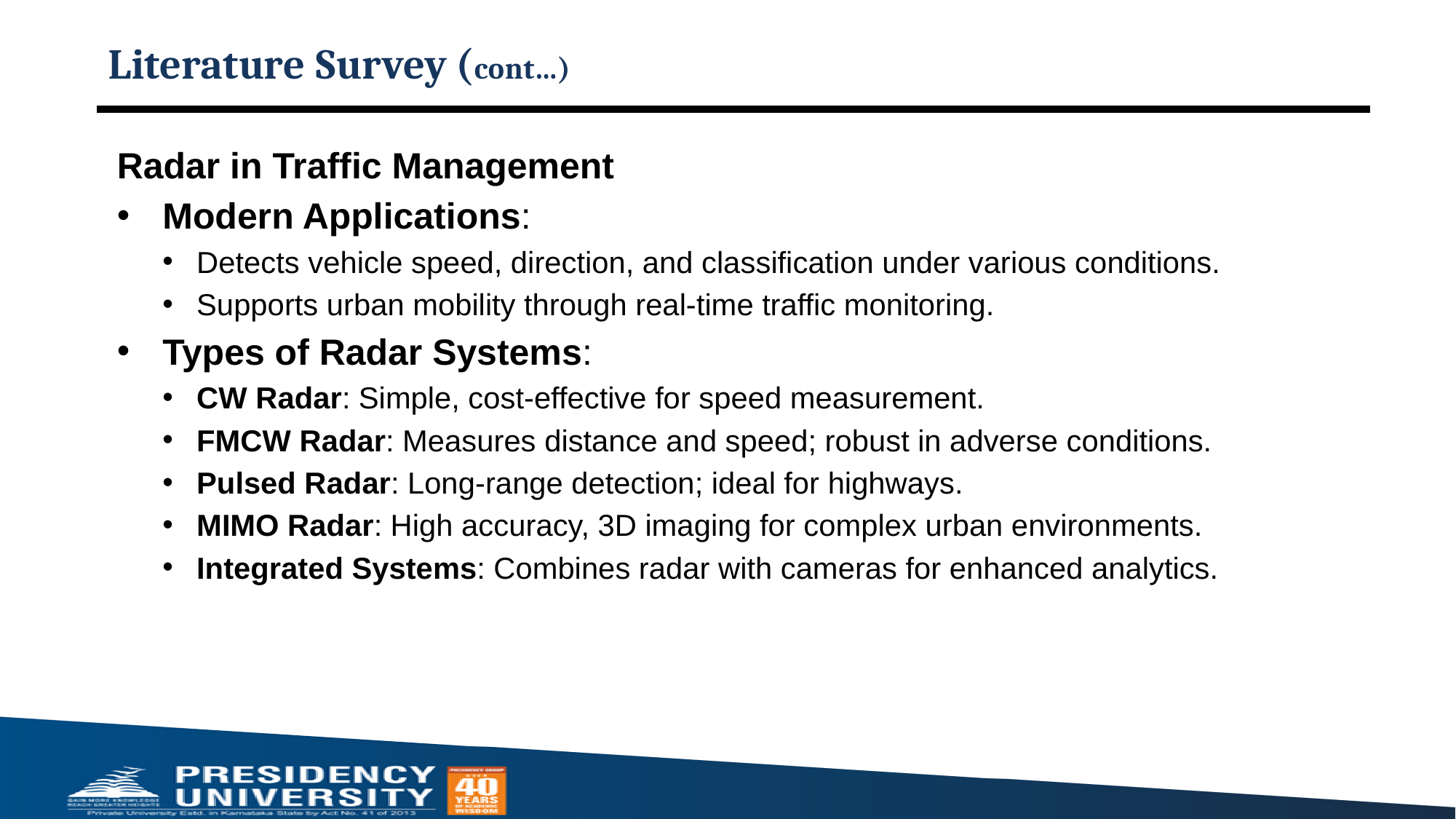

# Literature Survey (cont…)
Radar in Traffic Management
Modern Applications:
Detects vehicle speed, direction, and classification under various conditions.
Supports urban mobility through real-time traffic monitoring.
Types of Radar Systems:
CW Radar: Simple, cost-effective for speed measurement.
FMCW Radar: Measures distance and speed; robust in adverse conditions.
Pulsed Radar: Long-range detection; ideal for highways.
MIMO Radar: High accuracy, 3D imaging for complex urban environments.
Integrated Systems: Combines radar with cameras for enhanced analytics.